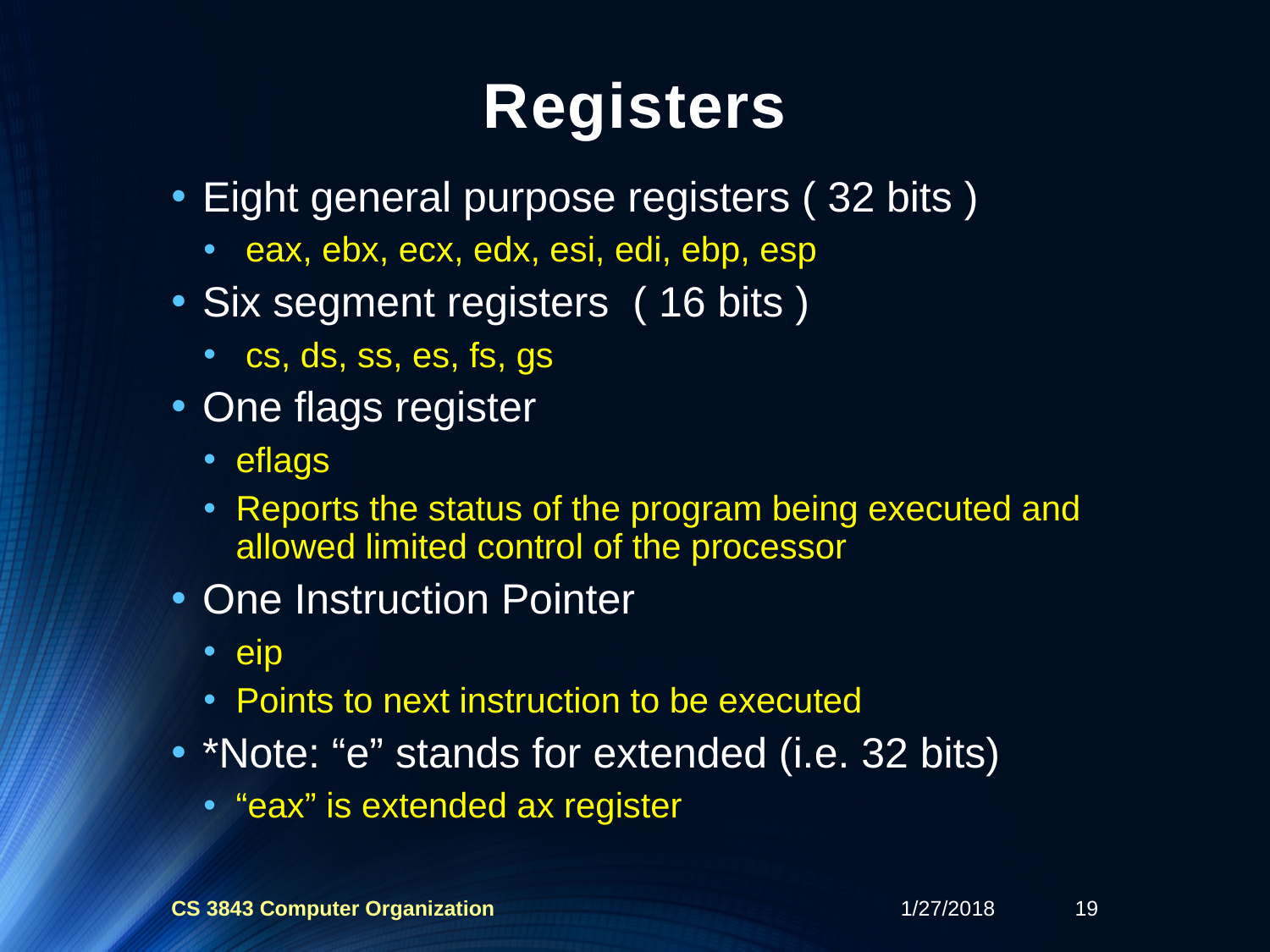

# Registers
Eight general purpose registers ( 32 bits )
 eax, ebx, ecx, edx, esi, edi, ebp, esp
Six segment registers  ( 16 bits )
 cs, ds, ss, es, fs, gs
One flags register
eflags
Reports the status of the program being executed and allowed limited control of the processor
One Instruction Pointer
eip
Points to next instruction to be executed
*Note: “e” stands for extended (i.e. 32 bits)
“eax” is extended ax register
CS 3843 Computer Organization
1/27/2018
19